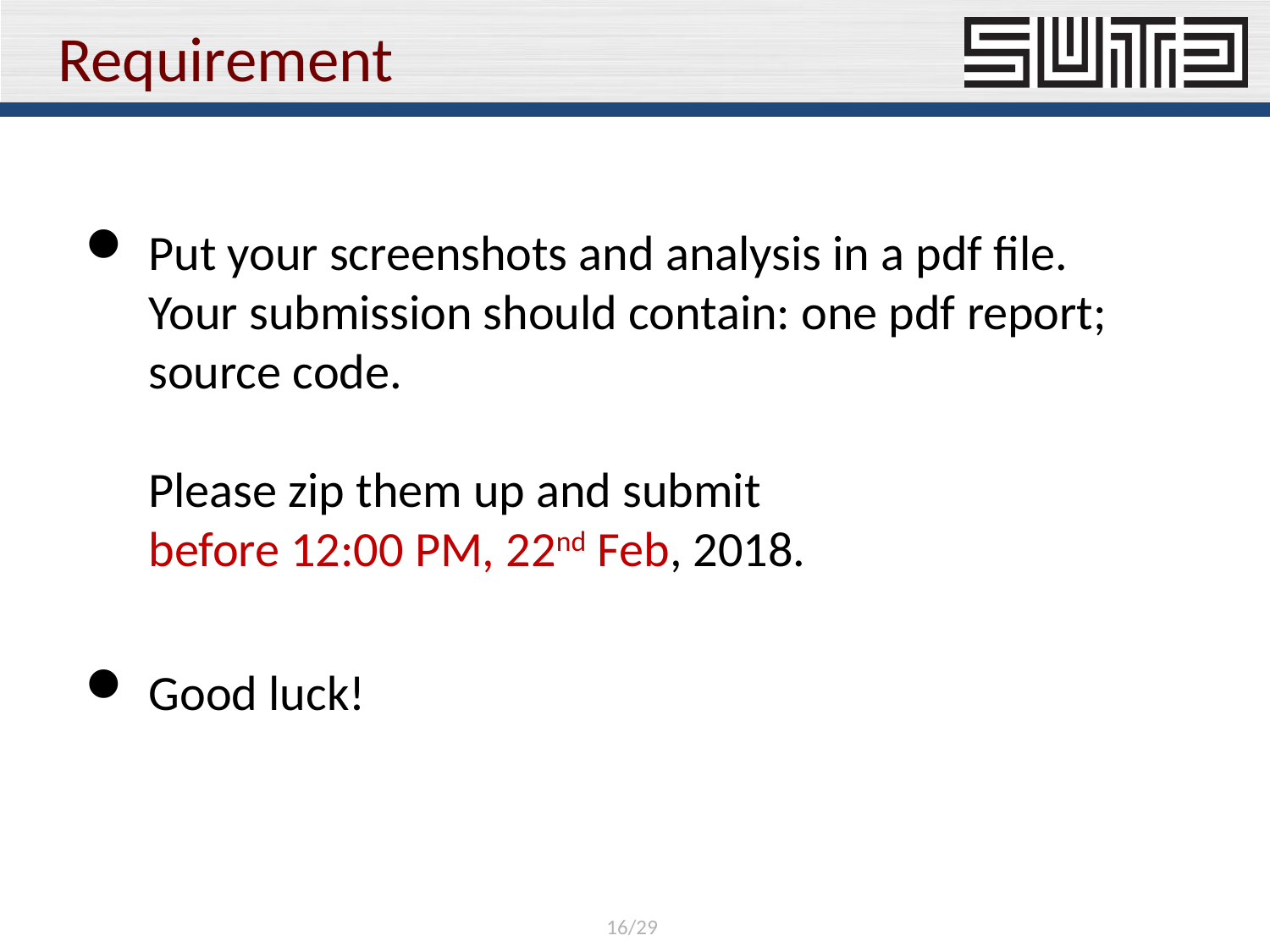

# Requirement
Put your screenshots and analysis in a pdf file. Your submission should contain: one pdf report; source code.
Please zip them up and submit
before 12:00 PM, 22nd Feb, 2018.

Good luck!

16